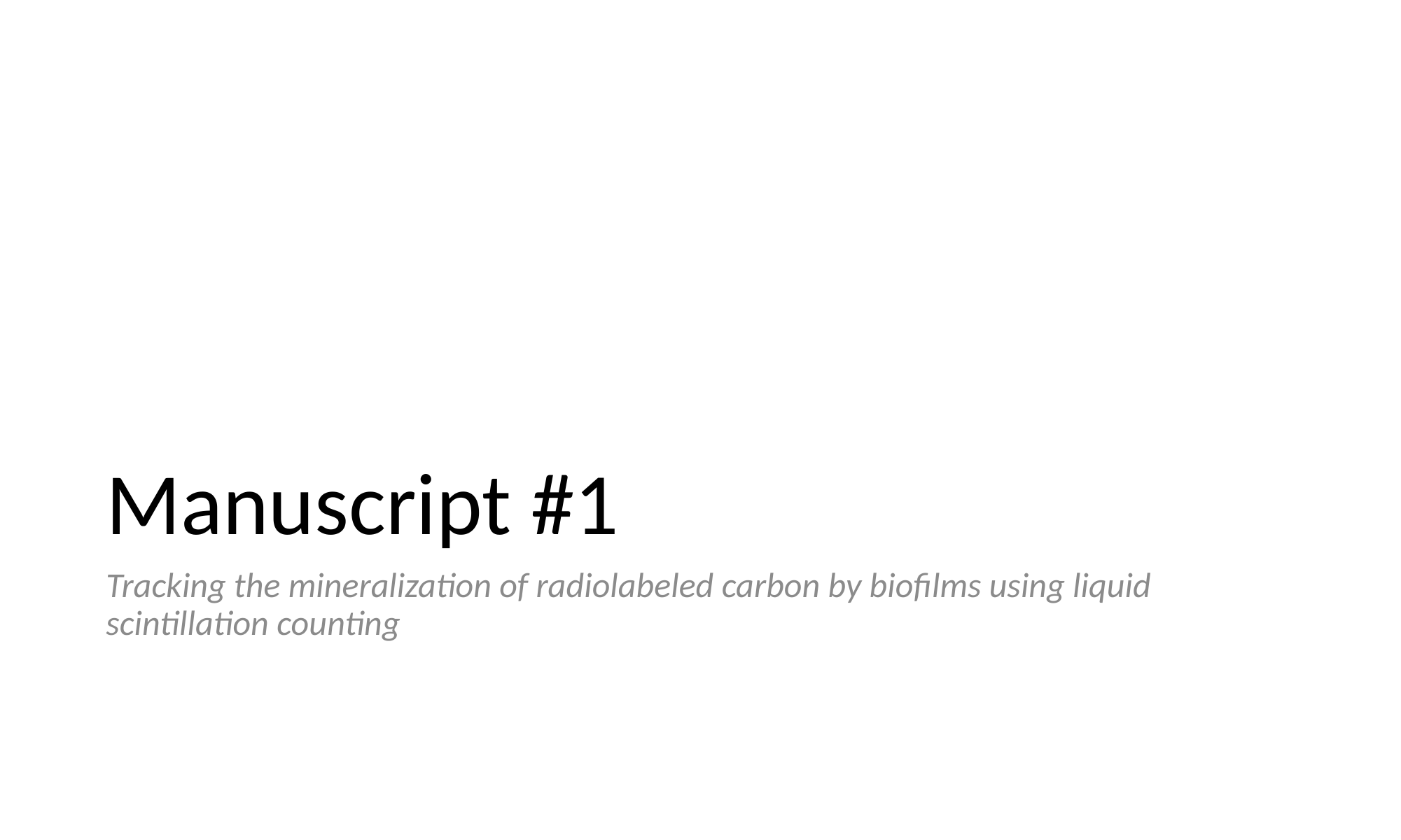

# Manuscript #1
Tracking the mineralization of radiolabeled carbon by biofilms using liquid scintillation counting